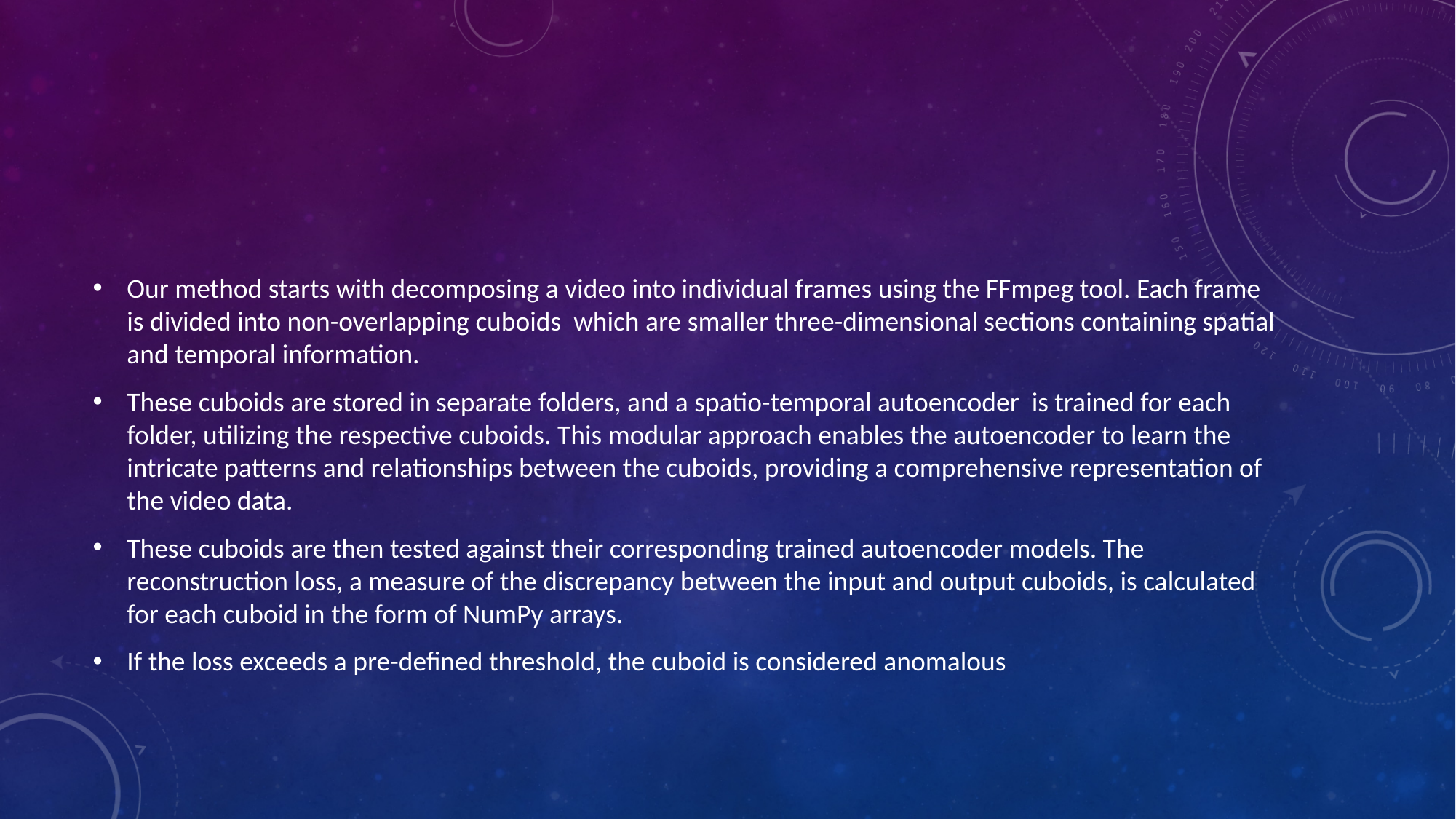

#
Our method starts with decomposing a video into individual frames using the FFmpeg tool. Each frame is divided into non-overlapping cuboids  which are smaller three-dimensional sections containing spatial and temporal information.
These cuboids are stored in separate folders, and a spatio-temporal autoencoder  is trained for each folder, utilizing the respective cuboids. This modular approach enables the autoencoder to learn the intricate patterns and relationships between the cuboids, providing a comprehensive representation of the video data.
These cuboids are then tested against their corresponding trained autoencoder models. The reconstruction loss, a measure of the discrepancy between the input and output cuboids, is calculated for each cuboid in the form of NumPy arrays.
If the loss exceeds a pre-defined threshold, the cuboid is considered anomalous